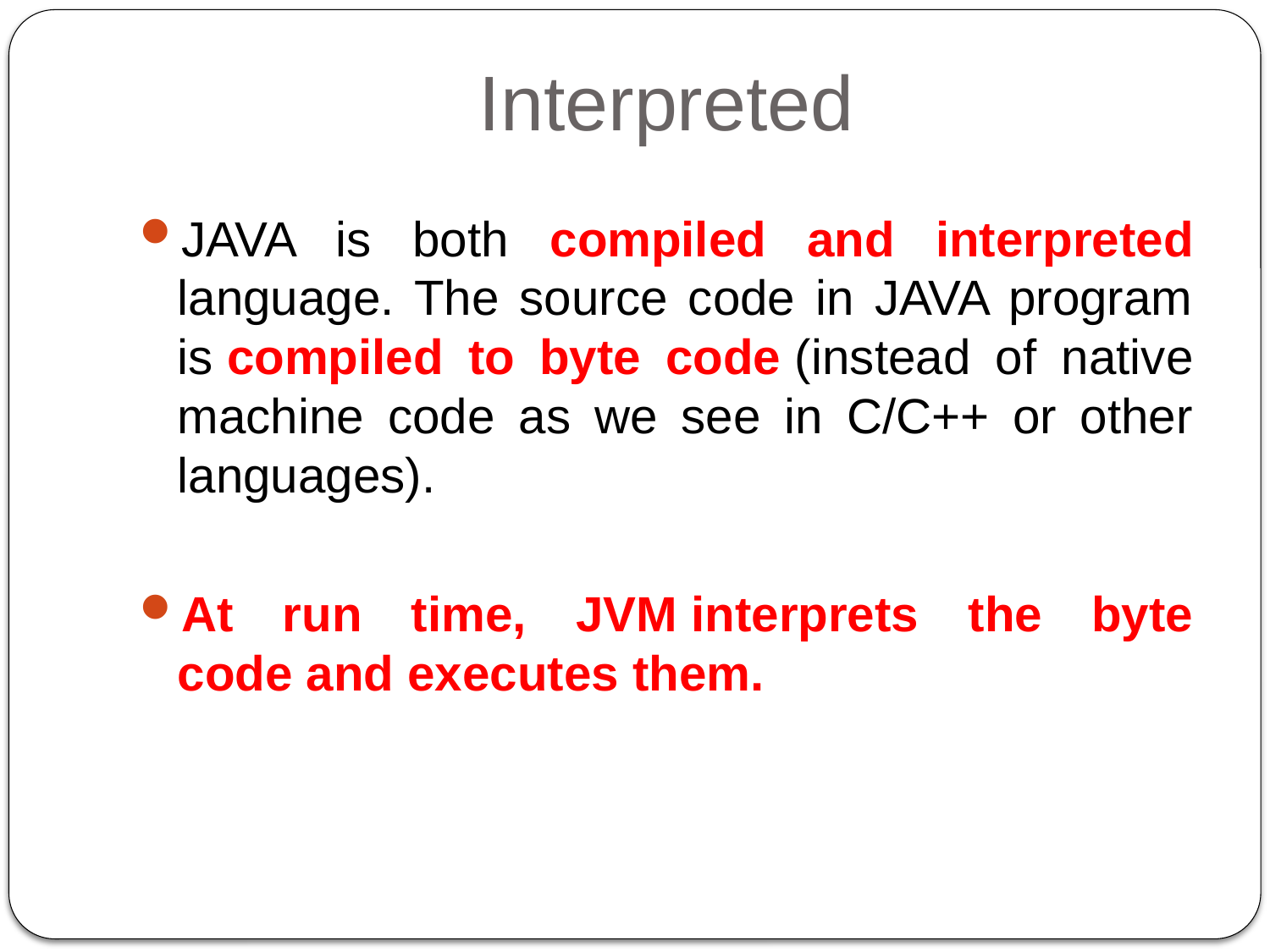

# Interpreted
JAVA is both compiled and interpreted language. The source code in JAVA program is compiled to byte code (instead of native machine code as we see in C/C++ or other languages).

At run time, JVM interprets the byte code and executes them.